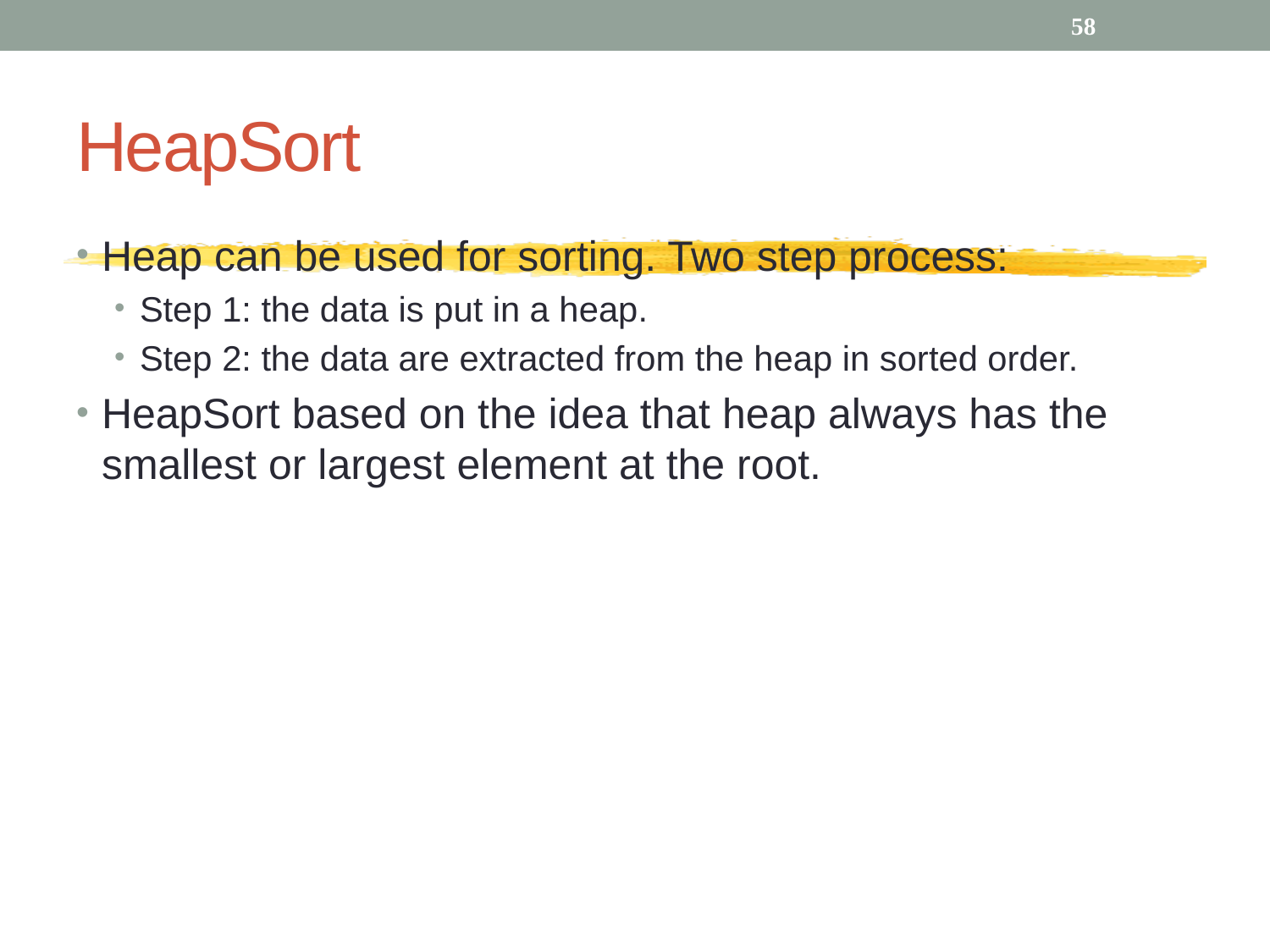

58
# HeapSort
Heap can be used for sorting. Two step process:
Step 1: the data is put in a heap.
Step 2: the data are extracted from the heap in sorted order.
HeapSort based on the idea that heap always has the smallest or largest element at the root.